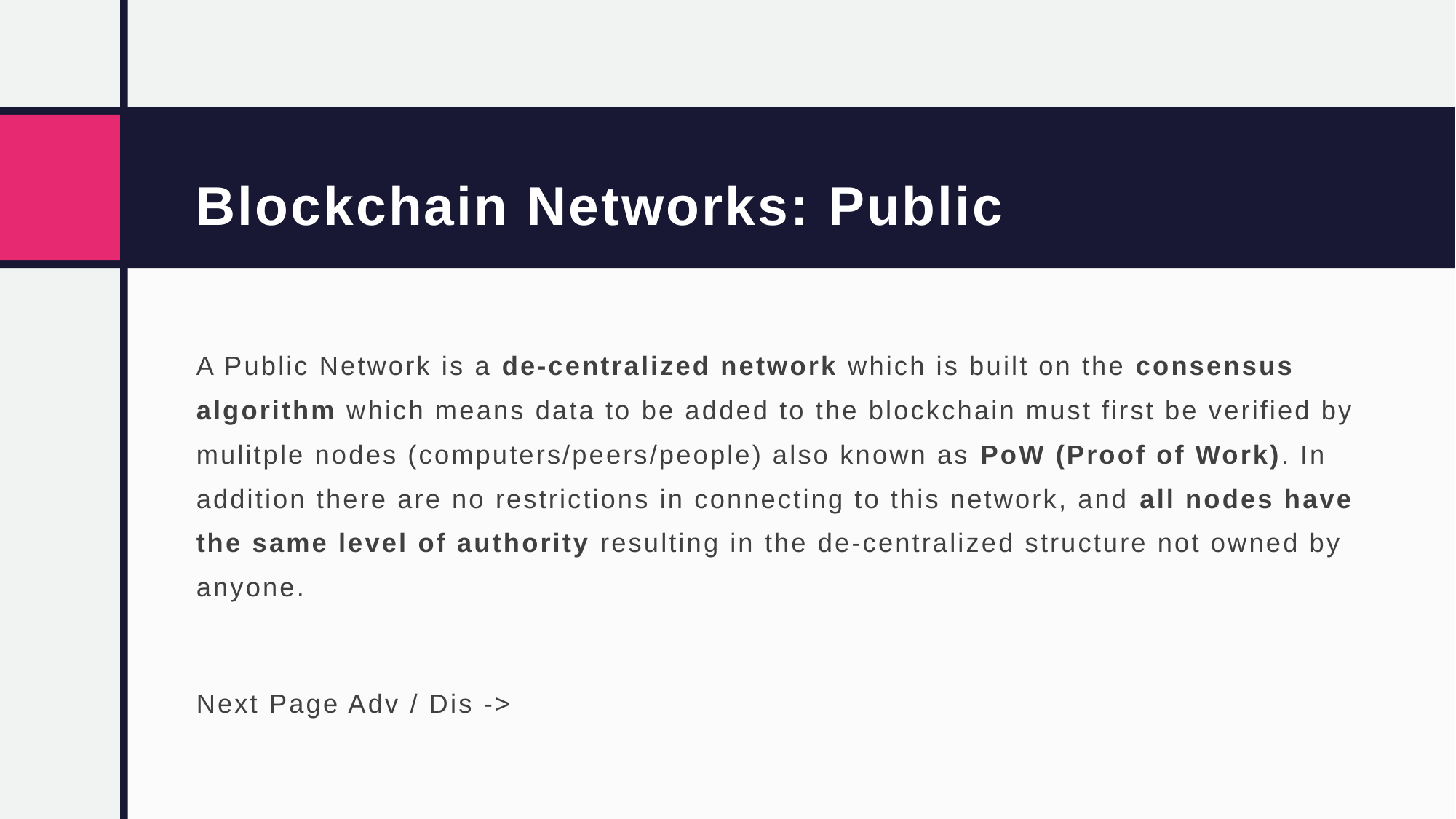

# Blockchain Networks: Public

A Public Network is a de-centralized network which is built on the consensus algorithm which means data to be added to the blockchain must first be verified by mulitple nodes (computers/peers/people) also known as PoW (Proof of Work). In addition there are no restrictions in connecting to this network, and all nodes have the same level of authority resulting in the de-centralized structure not owned by anyone.

Next Page Adv / Dis ->